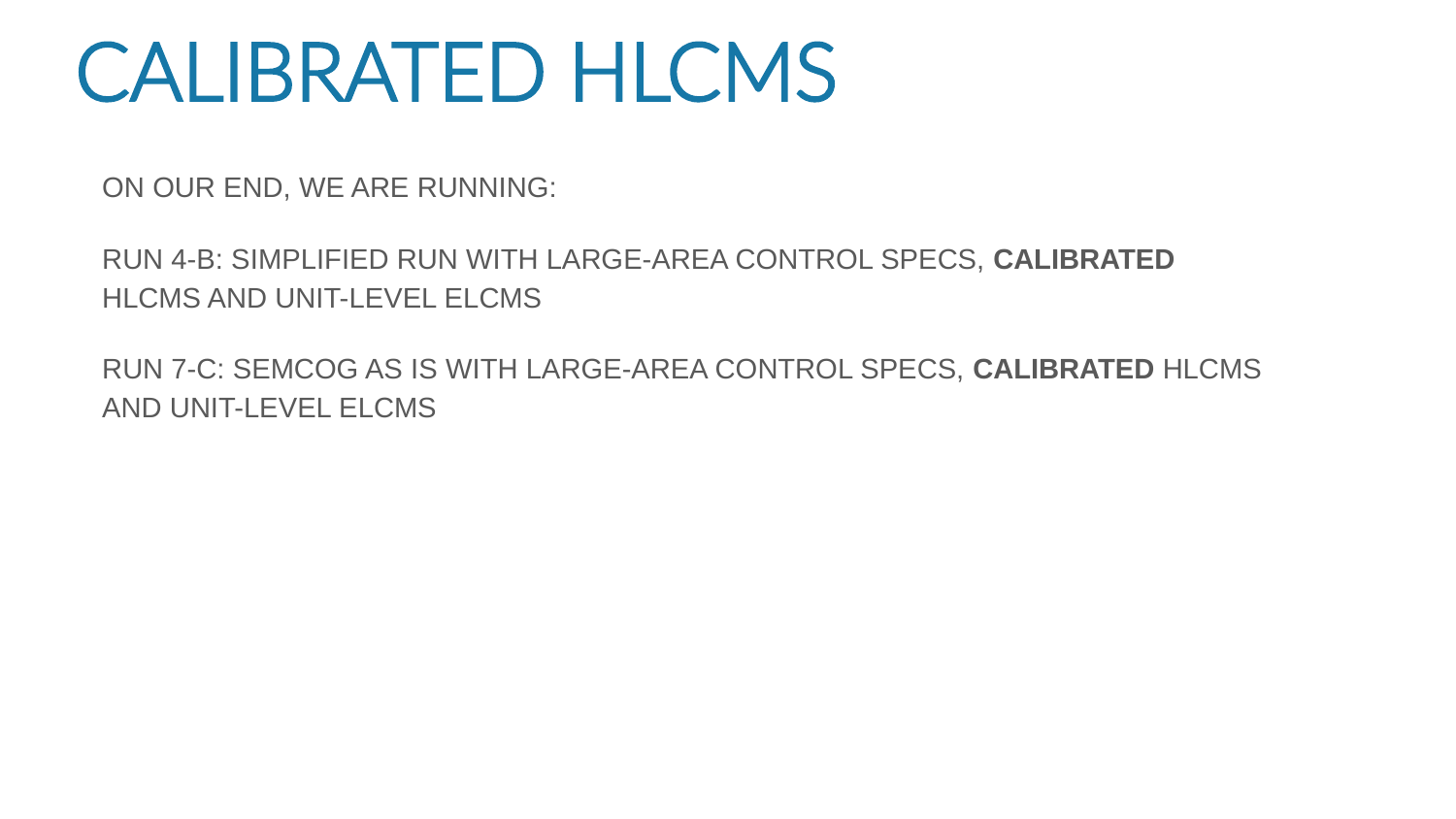

# CALIBRATED HLCMS
ON OUR END, WE ARE RUNNING:
RUN 4-B: SIMPLIFIED RUN WITH LARGE-AREA CONTROL SPECS, CALIBRATED HLCMS AND UNIT-LEVEL ELCMS
RUN 7-C: SEMCOG AS IS WITH LARGE-AREA CONTROL SPECS, CALIBRATED HLCMS AND UNIT-LEVEL ELCMS